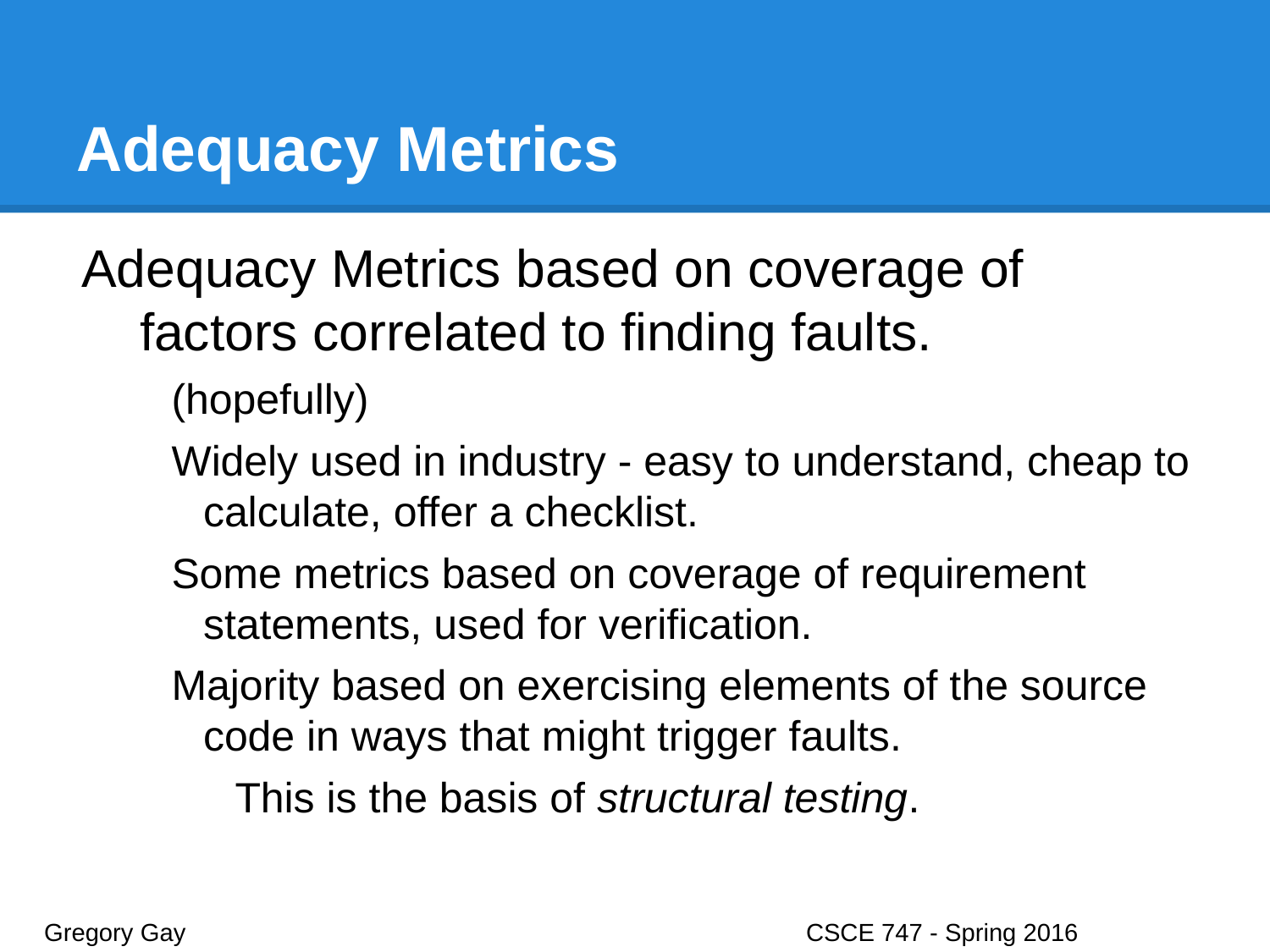

# Adequacy Metrics
Adequacy Metrics based on coverage of factors correlated to finding faults.
(hopefully)
Widely used in industry - easy to understand, cheap to calculate, offer a checklist.
Some metrics based on coverage of requirement statements, used for verification.
Majority based on exercising elements of the source code in ways that might trigger faults.
This is the basis of structural testing.

Gregory Gay					CSCE 747 - Spring 2016							6